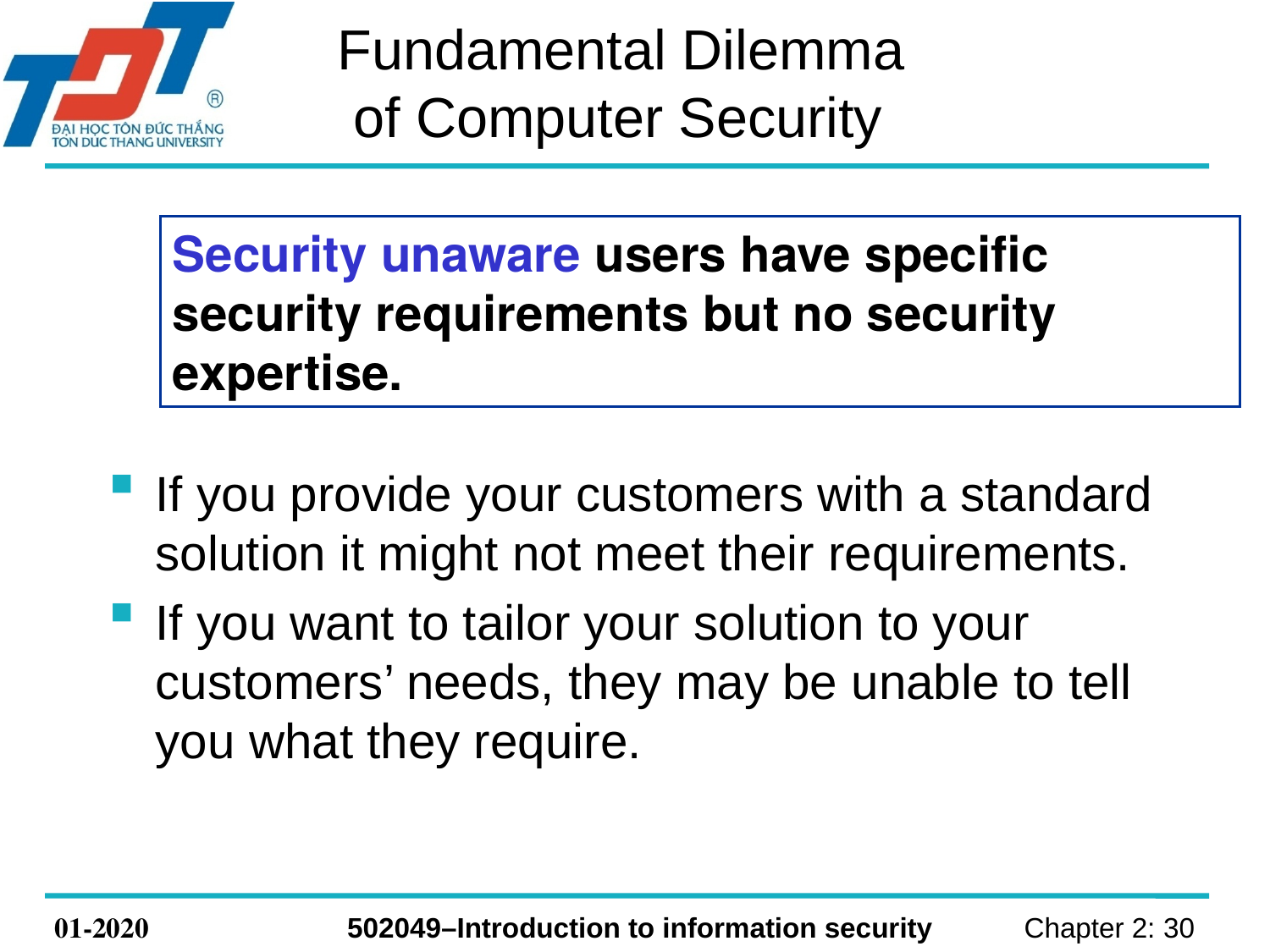

# Fundamental Dilemma of Computer Security
Security unaware users have specific security requirements but no security expertise.
If you provide your customers with a standard solution it might not meet their requirements.
If you want to tailor your solution to your customers’ needs, they may be unable to tell you what they require.